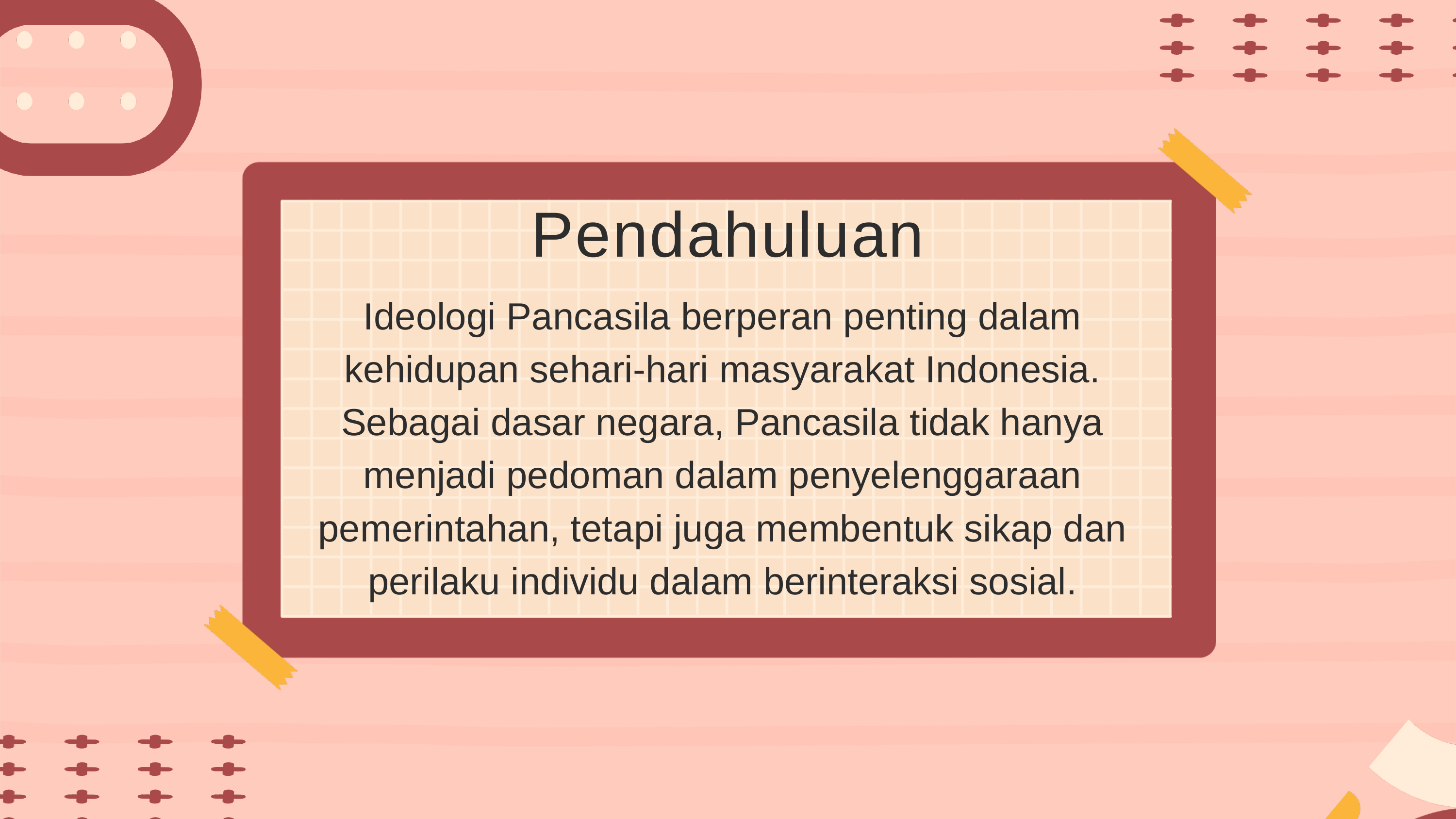

Pendahuluan
Ideologi Pancasila berperan penting dalam kehidupan sehari-hari masyarakat Indonesia. Sebagai dasar negara, Pancasila tidak hanya menjadi pedoman dalam penyelenggaraan pemerintahan, tetapi juga membentuk sikap dan perilaku individu dalam berinteraksi sosial.